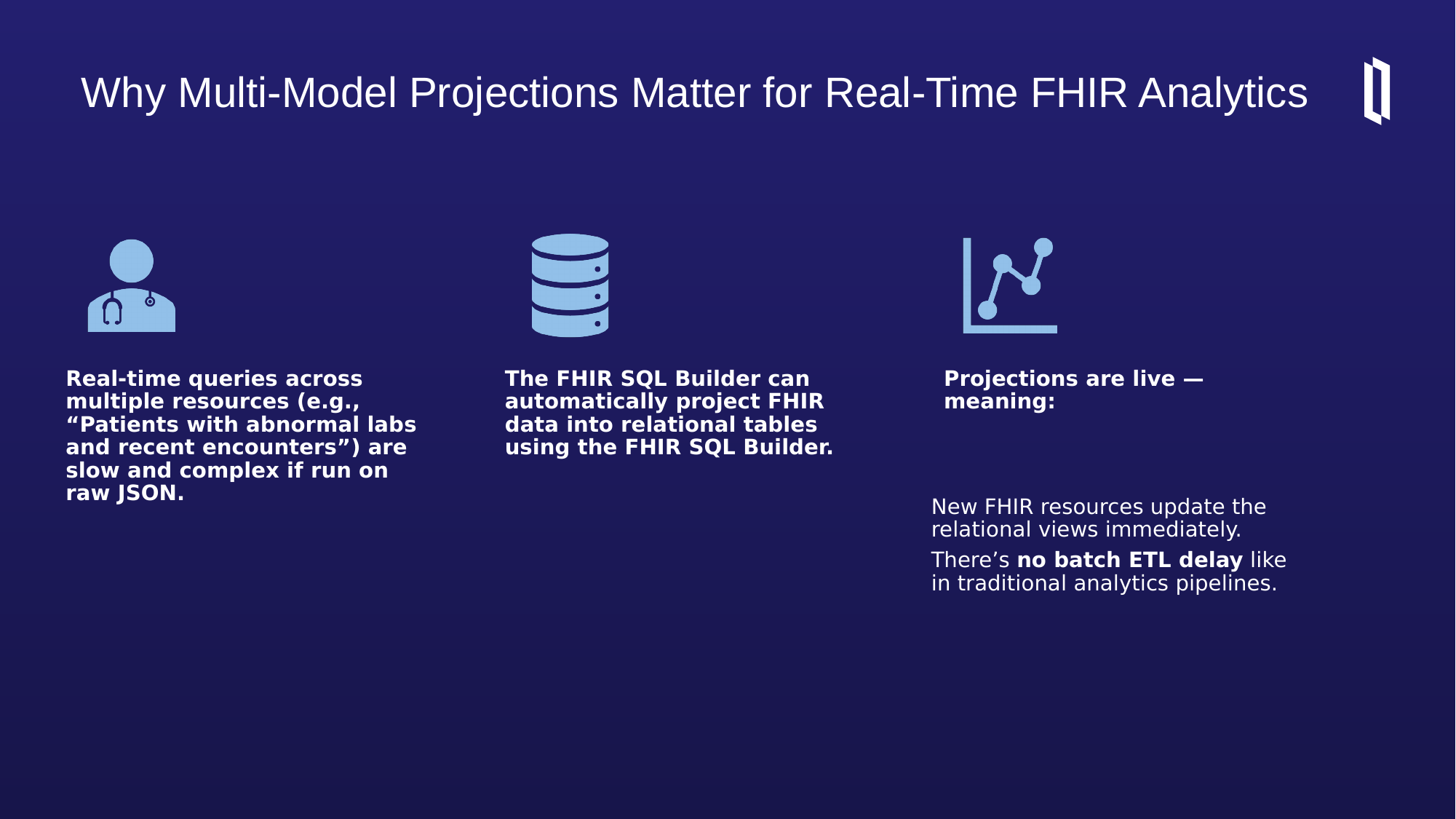

# Why Multi-Model Projections Matter for Real-Time FHIR Analytics
Real-time queries across multiple resources (e.g., “Patients with abnormal labs and recent encounters”) are slow and complex if run on raw JSON.
The FHIR SQL Builder can automatically project FHIR data into relational tables using the FHIR SQL Builder.
Projections are live — meaning:
New FHIR resources update the relational views immediately.
There’s no batch ETL delay like in traditional analytics pipelines.